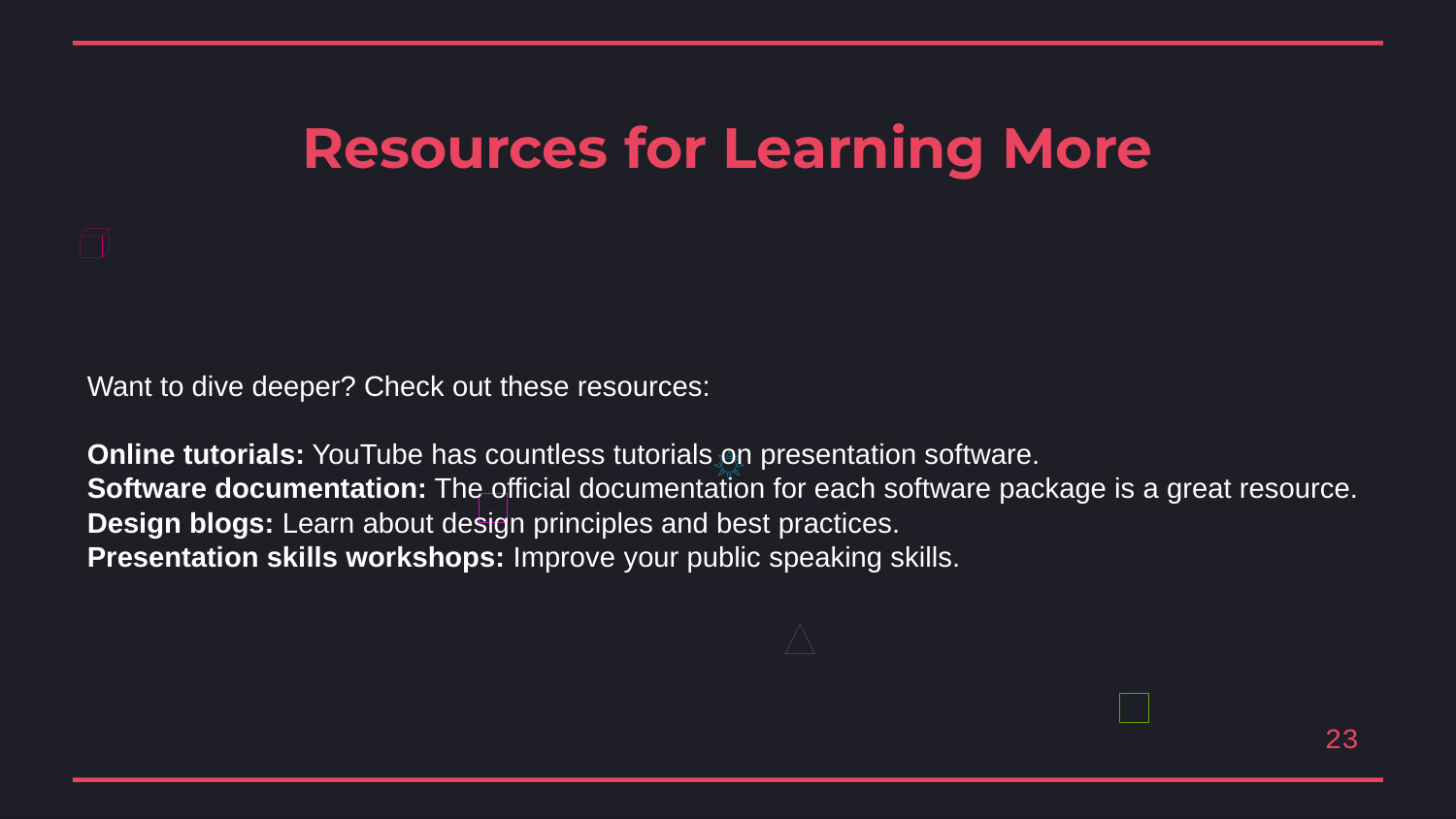

Resources for Learning More

Want to dive deeper? Check out these resources:

Online tutorials: YouTube has countless tutorials on presentation software.
Software documentation: The official documentation for each software package is a great resource.
Design blogs: Learn about design principles and best practices.
Presentation skills workshops: Improve your public speaking skills.

23